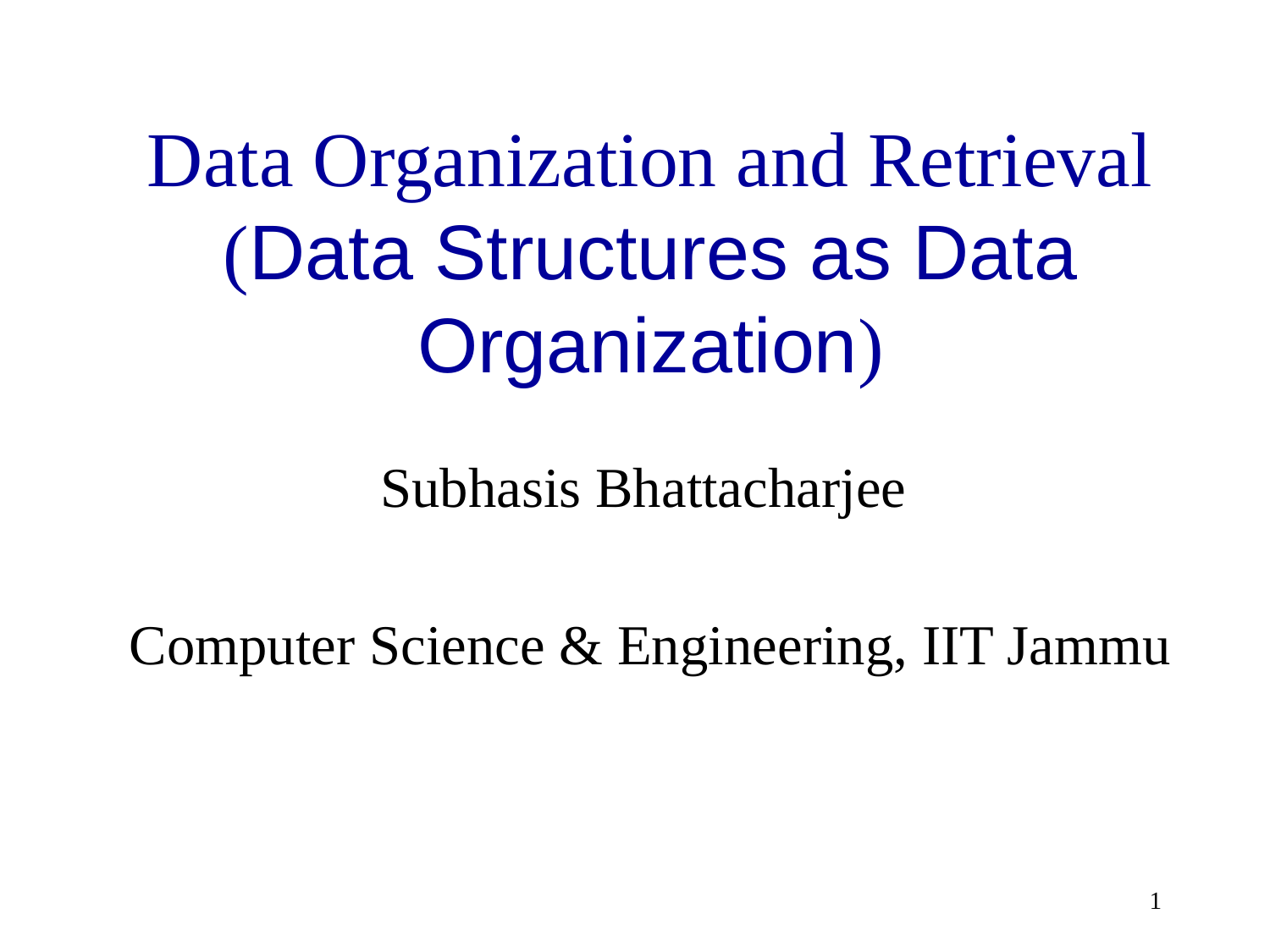

# Data Organization and Retrieval (Data Structures as Data Organization)
Subhasis Bhattacharjee

Computer Science & Engineering, IIT Jammu
1